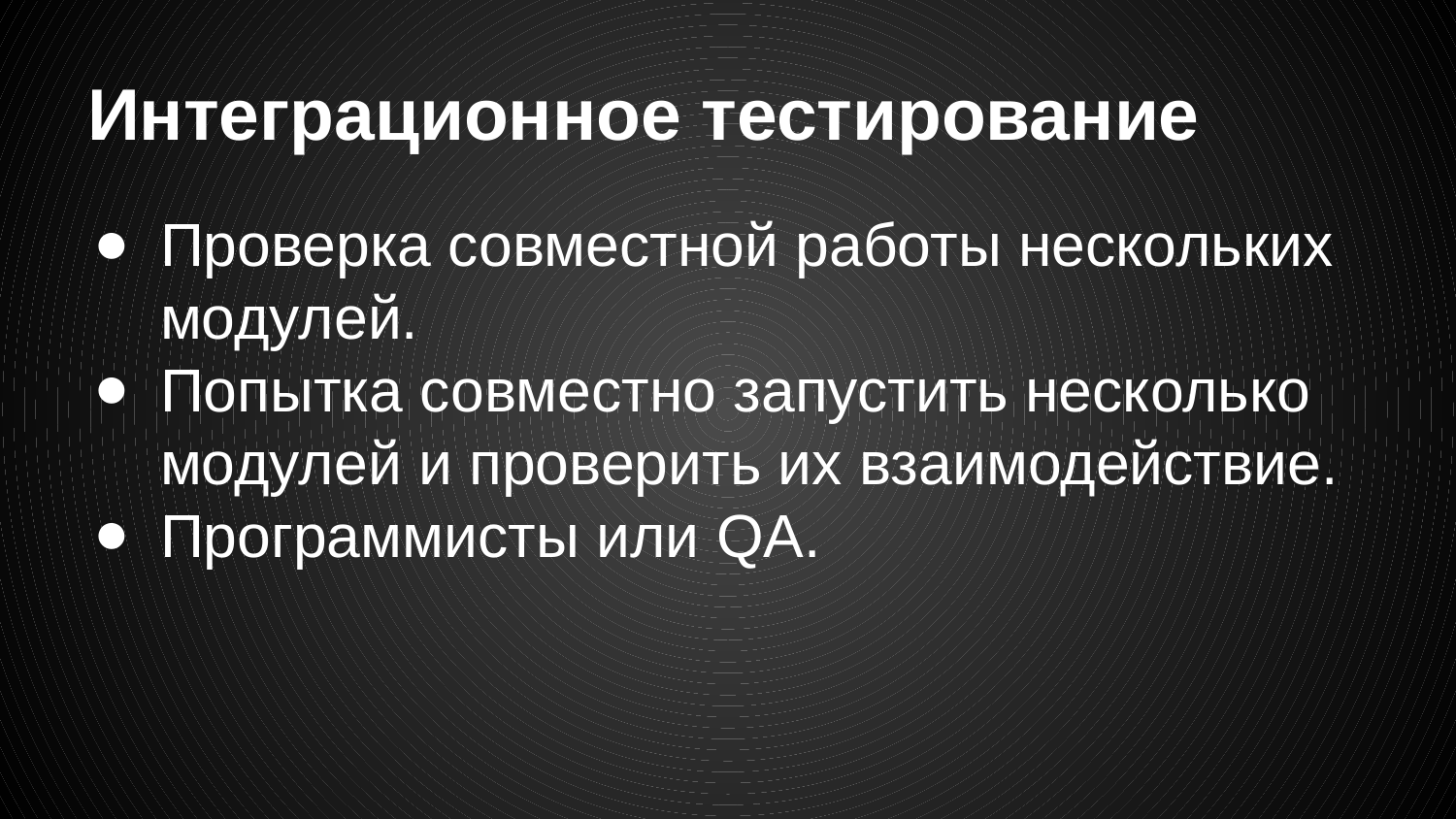

# Интеграционное тестирование
Проверка совместной работы нескольких модулей.
Попытка совместно запустить несколько модулей и проверить их взаимодействие.
Программисты или QA.